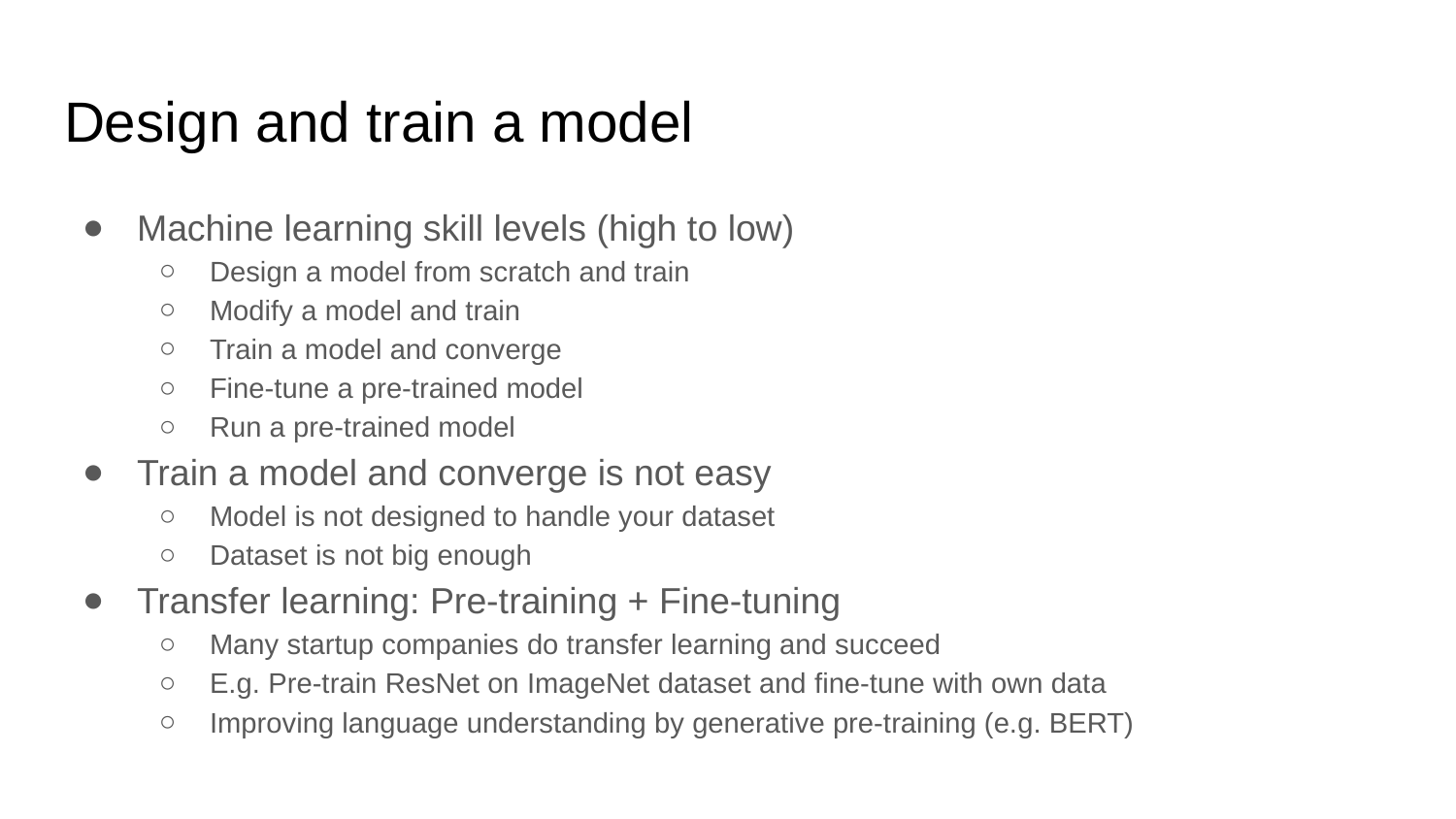

# Design and train a model
Machine learning skill levels (high to low)
Design a model from scratch and train
Modify a model and train
Train a model and converge
Fine-tune a pre-trained model
Run a pre-trained model
Train a model and converge is not easy
Model is not designed to handle your dataset
Dataset is not big enough
Transfer learning: Pre-training + Fine-tuning
Many startup companies do transfer learning and succeed
E.g. Pre-train ResNet on ImageNet dataset and fine-tune with own data
Improving language understanding by generative pre-training (e.g. BERT)